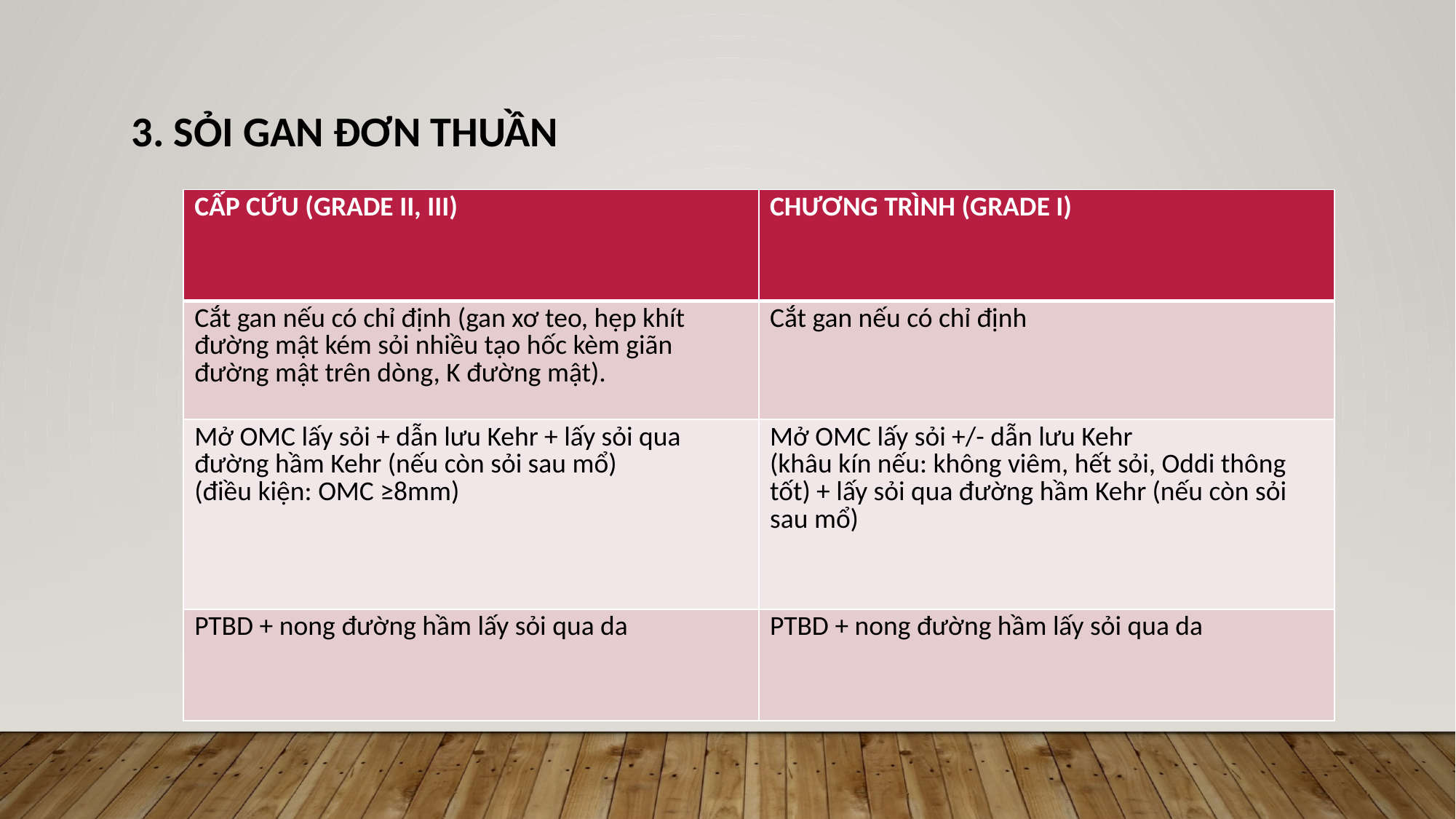

3. SỎI GAN ĐƠN THUẦN

| CẤP CỨU (GRADE II, III) | CHƯƠNG TRÌNH (GRADE I) |
| --- | --- |
| Cắt gan nếu có chỉ định (gan xơ teo, hẹp khít đường mật kém sỏi nhiều tạo hốc kèm giãn đường mật trên dòng, K đường mật). | Cắt gan nếu có chỉ định |
| Mở OMC lấy sỏi + dẫn lưu Kehr + lấy sỏi qua đường hầm Kehr (nếu còn sỏi sau mổ) (điều kiện: OMC ≥8mm) | Mở OMC lấy sỏi +/- dẫn lưu Kehr (khâu kín nếu: không viêm, hết sỏi, Oddi thông tốt) + lấy sỏi qua đường hầm Kehr (nếu còn sỏi sau mổ) |
| PTBD + nong đường hầm lấy sỏi qua da | PTBD + nong đường hầm lấy sỏi qua da |